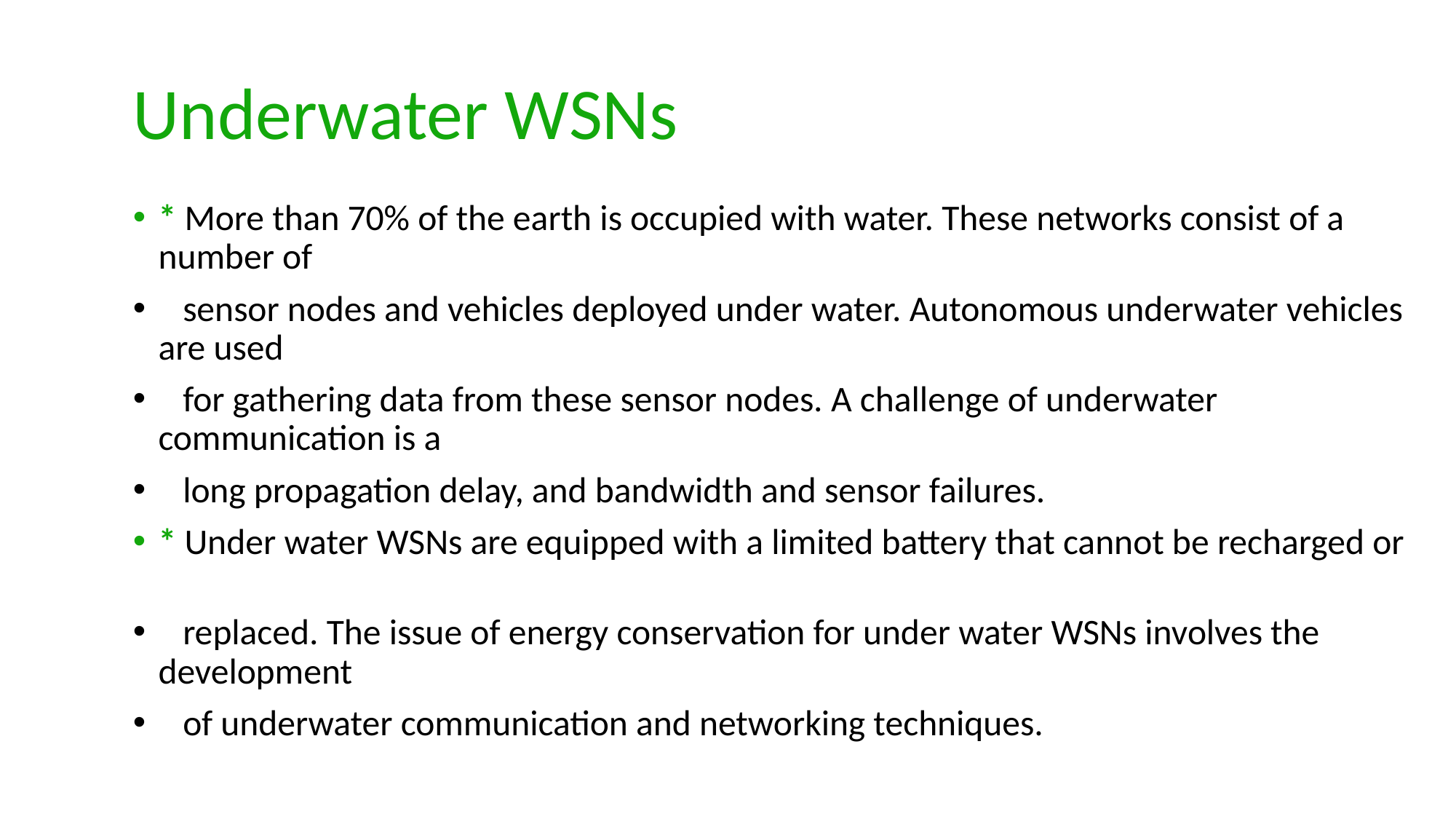

# Underwater WSNs
* More than 70% of the earth is occupied with water. These networks consist of a number of
   sensor nodes and vehicles deployed under water. Autonomous underwater vehicles are used
   for gathering data from these sensor nodes. A challenge of underwater communication is a
   long propagation delay, and bandwidth and sensor failures.
* Under water WSNs are equipped with a limited battery that cannot be recharged or
   replaced. The issue of energy conservation for under water WSNs involves the development
   of underwater communication and networking techniques.